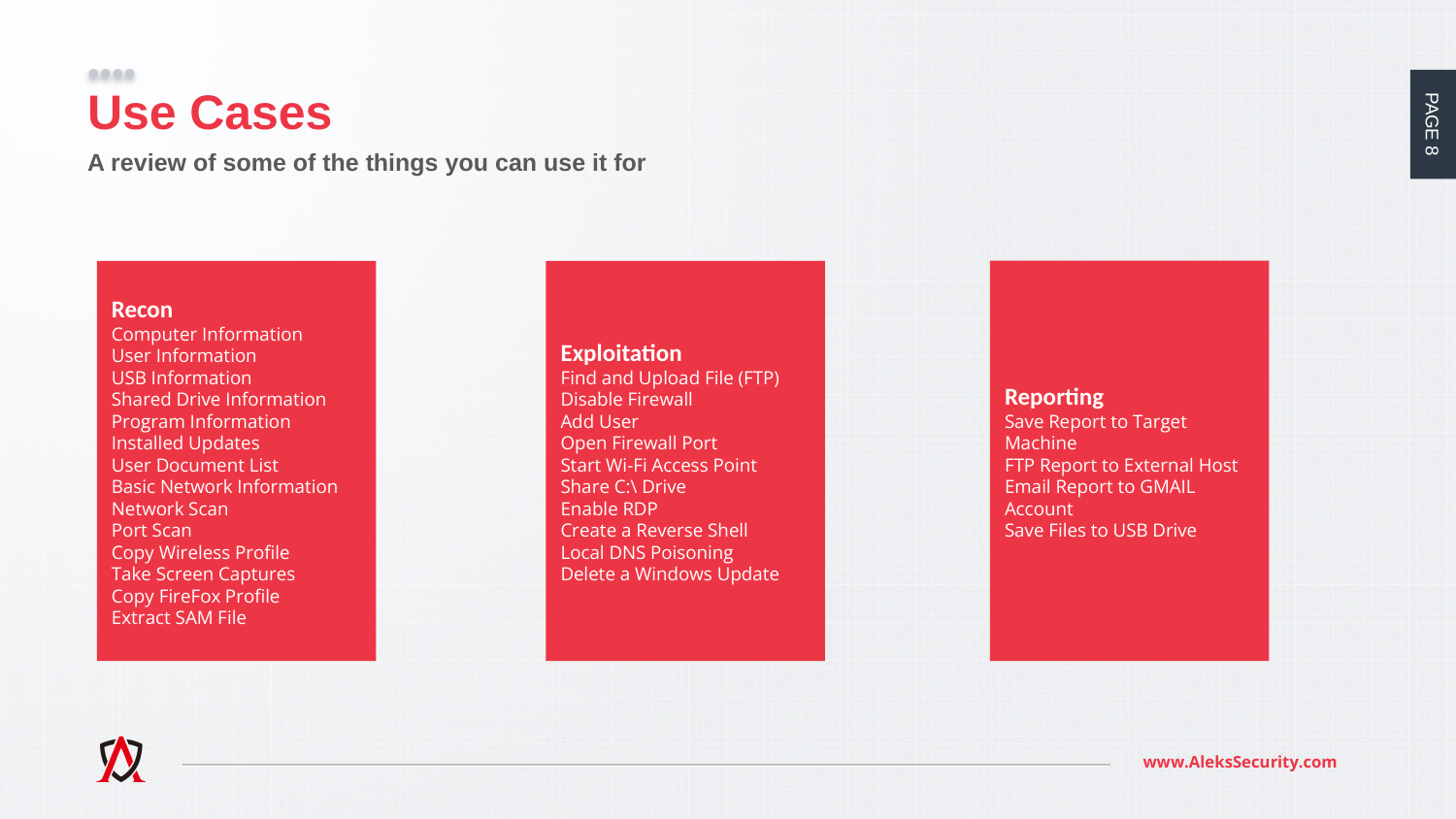

# Use Cases
A review of some of the things you can use it for
Reporting
Save Report to Target Machine
FTP Report to External Host
Email Report to GMAIL Account
Save Files to USB Drive
Recon
Computer Information
User Information
USB Information
Shared Drive Information
Program Information
Installed Updates
User Document List
Basic Network Information
Network Scan
Port Scan
Copy Wireless Profile
Take Screen Captures
Copy FireFox Profile
Extract SAM File
Exploitation
Find and Upload File (FTP)
Disable Firewall
Add User
Open Firewall Port
Start Wi-Fi Access Point 
Share C:\ Drive
Enable RDP
Create a Reverse Shell
Local DNS Poisoning
Delete a Windows Update